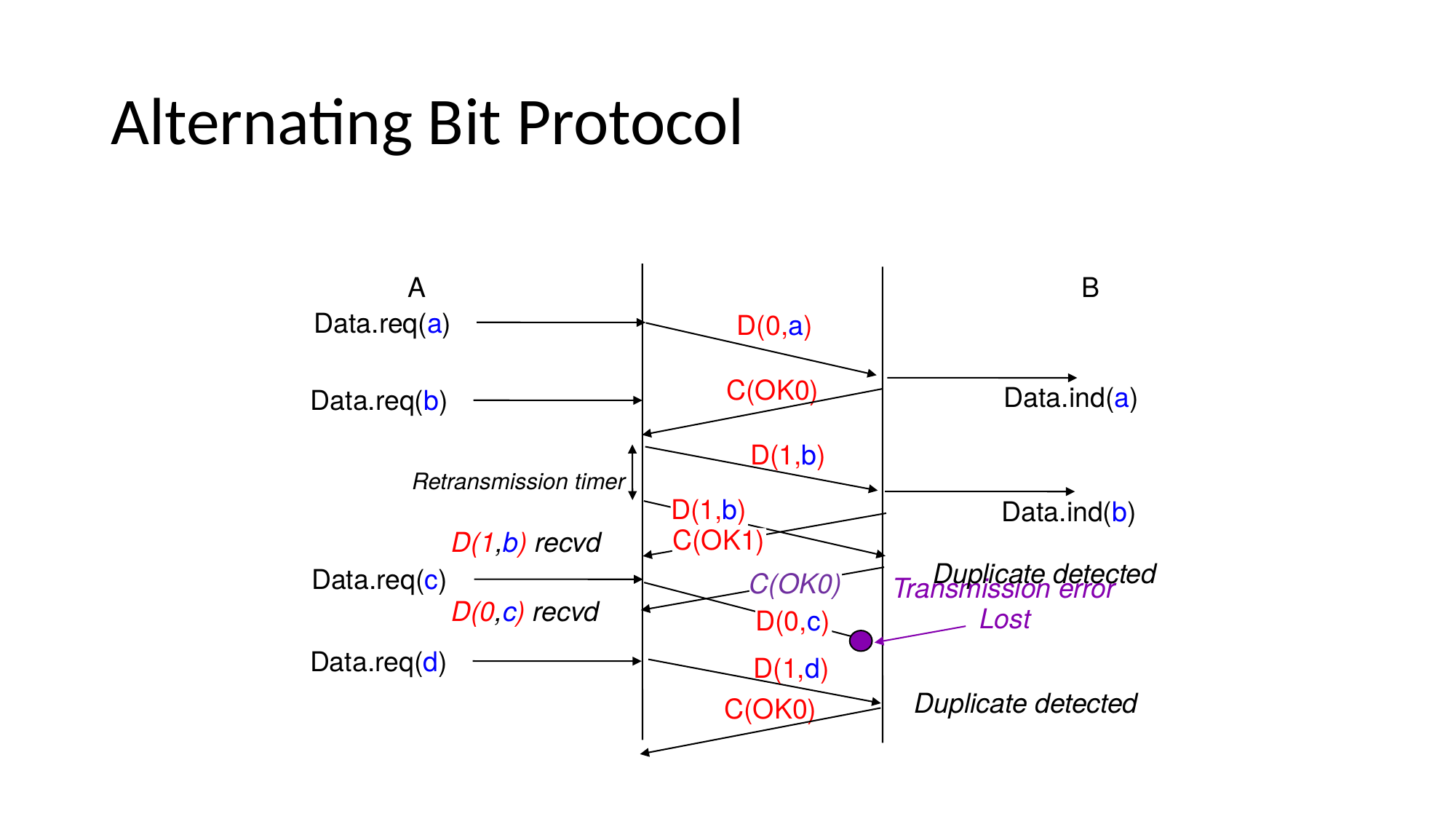

# Alternating Bit Protocol

A                                                                                      B
Data.req(a)
D(0,a)

Data.ind(a)
C(OK0)

Data.req(b)

D(1,b)

Data.ind(b)

Retransmission timer

D(1,b)

D(1,b) recvd

C(OK1)
Duplicate detected

C(OK0)
D(0,c) recvd
Data.req(c)

Lost

D(0,c)

Transmission error
Data.req(d)
D(1,d)

Duplicate detected
C(OK0)